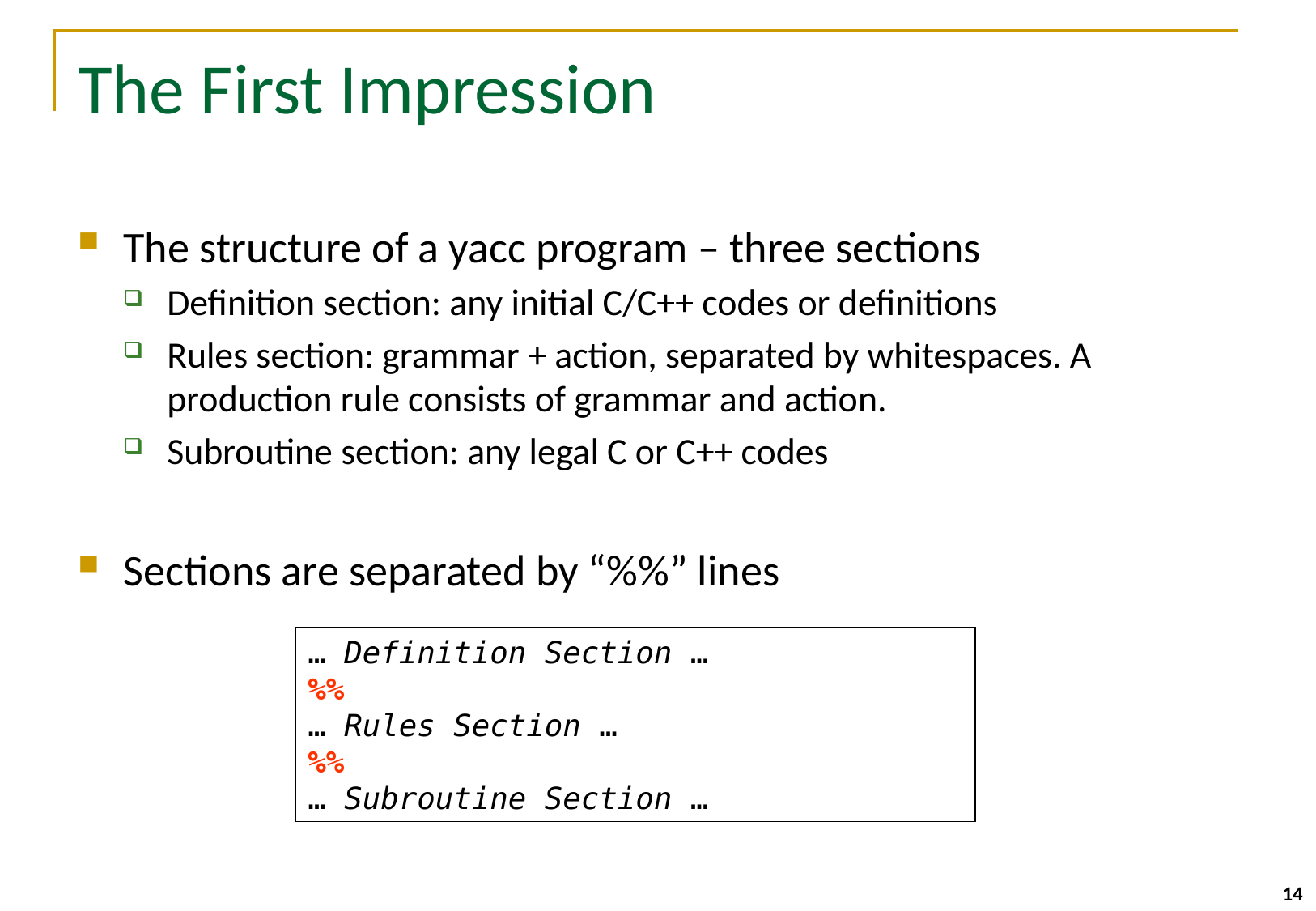

# The First Impression
The structure of a yacc program – three sections
Definition section: any initial C/C++ codes or definitions
Rules section: grammar + action, separated by whitespaces. A production rule consists of grammar and action.
Subroutine section: any legal C or C++ codes

Sections are separated by “%%” lines
… Definition Section …
%%
… Rules Section …
%%
… Subroutine Section …
14